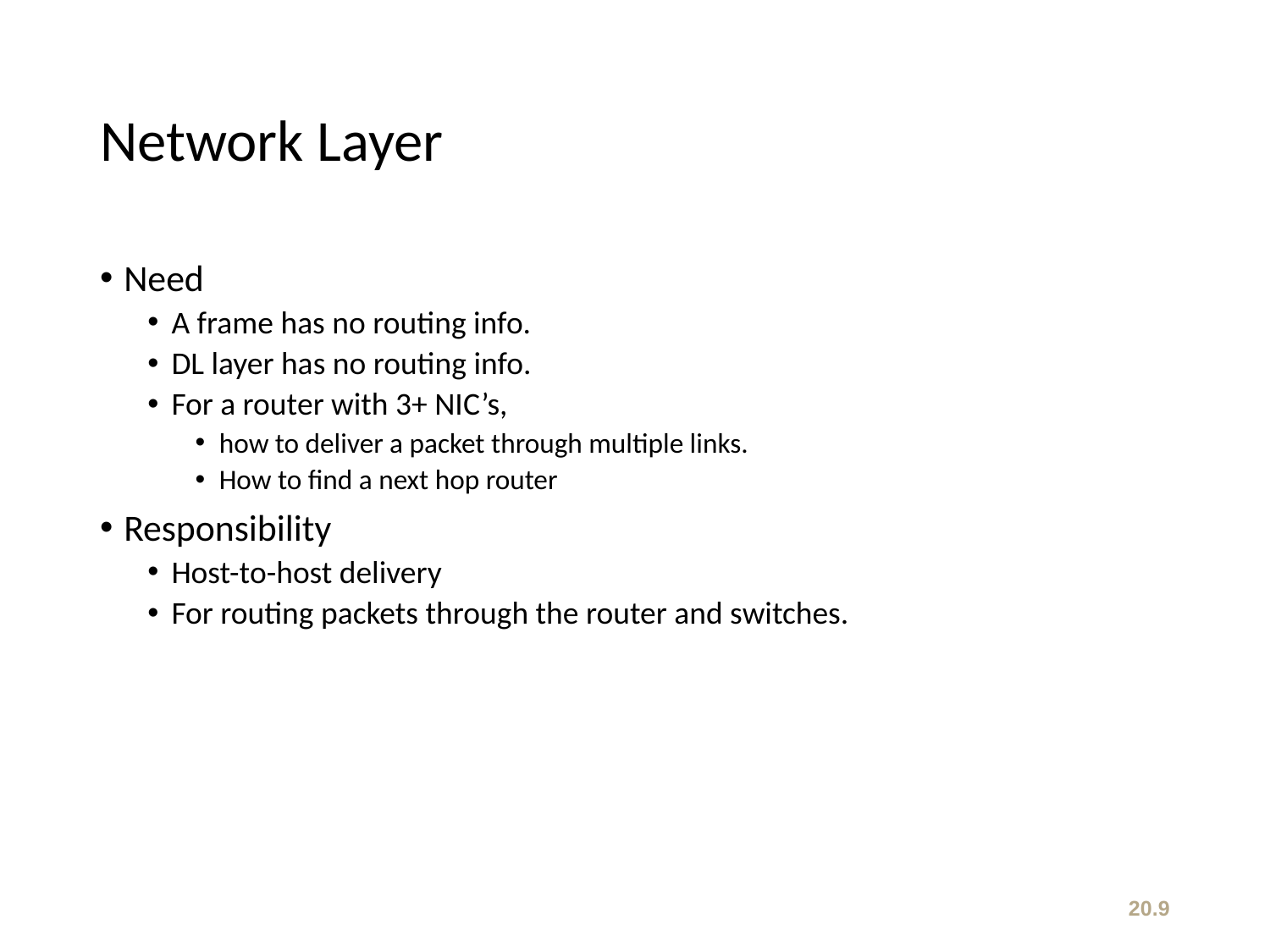

# Network Layer
Need
A frame has no routing info.
DL layer has no routing info.
For a router with 3+ NIC’s,
how to deliver a packet through multiple links.
How to find a next hop router
Responsibility
Host-to-host delivery
For routing packets through the router and switches.
20.9